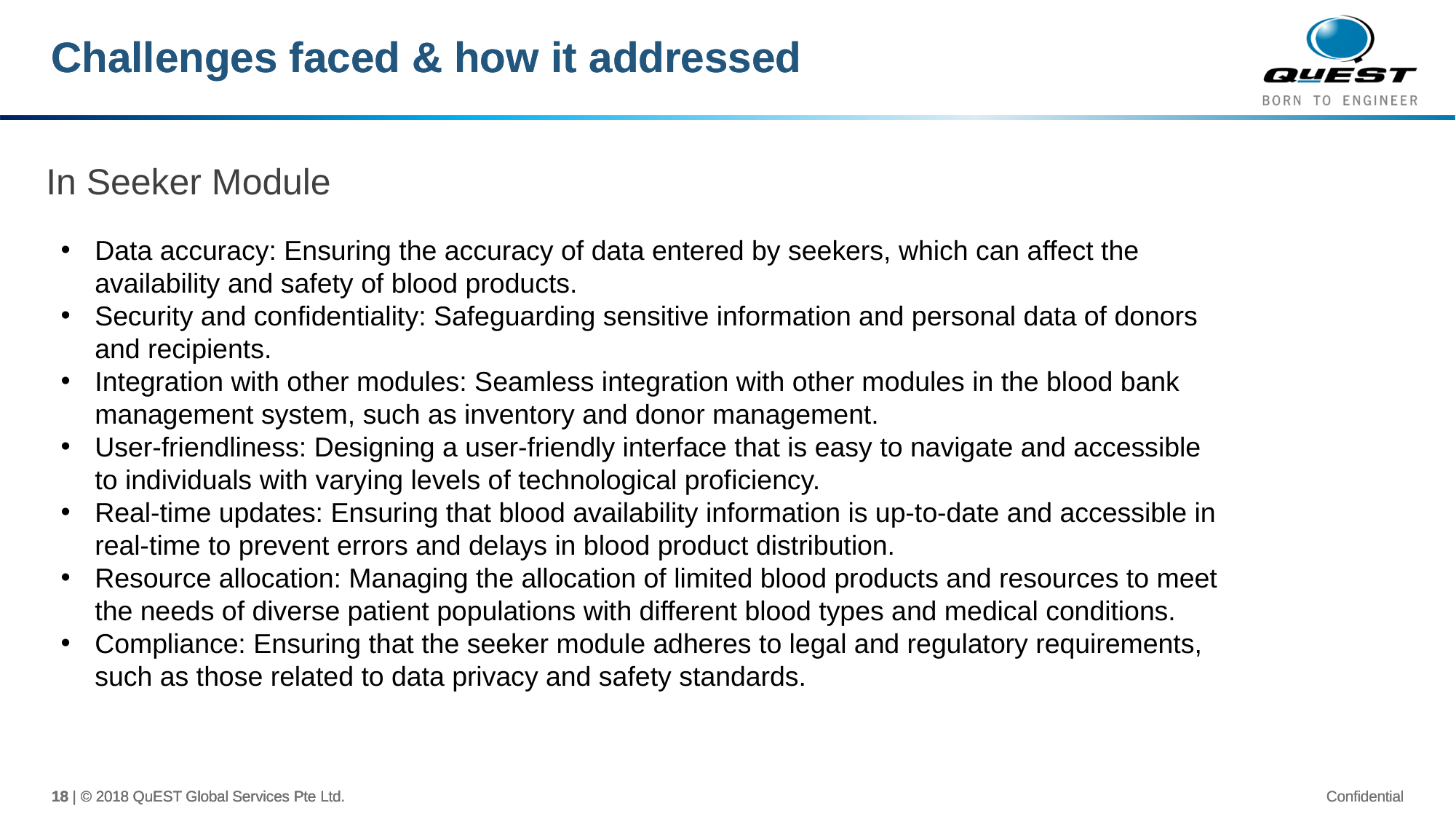

Challenges faced & how it addressed
Challenges faced & how it addressed

In Seeker Module
Data accuracy: Ensuring the accuracy of data entered by seekers, which can affect the availability and safety of blood products.
Security and confidentiality: Safeguarding sensitive information and personal data of donors and recipients.
Integration with other modules: Seamless integration with other modules in the blood bank management system, such as inventory and donor management.
User-friendliness: Designing a user-friendly interface that is easy to navigate and accessible to individuals with varying levels of technological proficiency.
Real-time updates: Ensuring that blood availability information is up-to-date and accessible in real-time to prevent errors and delays in blood product distribution.
Resource allocation: Managing the allocation of limited blood products and resources to meet the needs of diverse patient populations with different blood types and medical conditions.
Compliance: Ensuring that the seeker module adheres to legal and regulatory requirements, such as those related to data privacy and safety standards.

18 | © 2018 QuEST Global Services Pte Ltd.
18 | © 2018 QuEST Global Services Pte Ltd.
18 | © 2018 QuEST Global Services Pte Ltd.
Confidential
Confidential